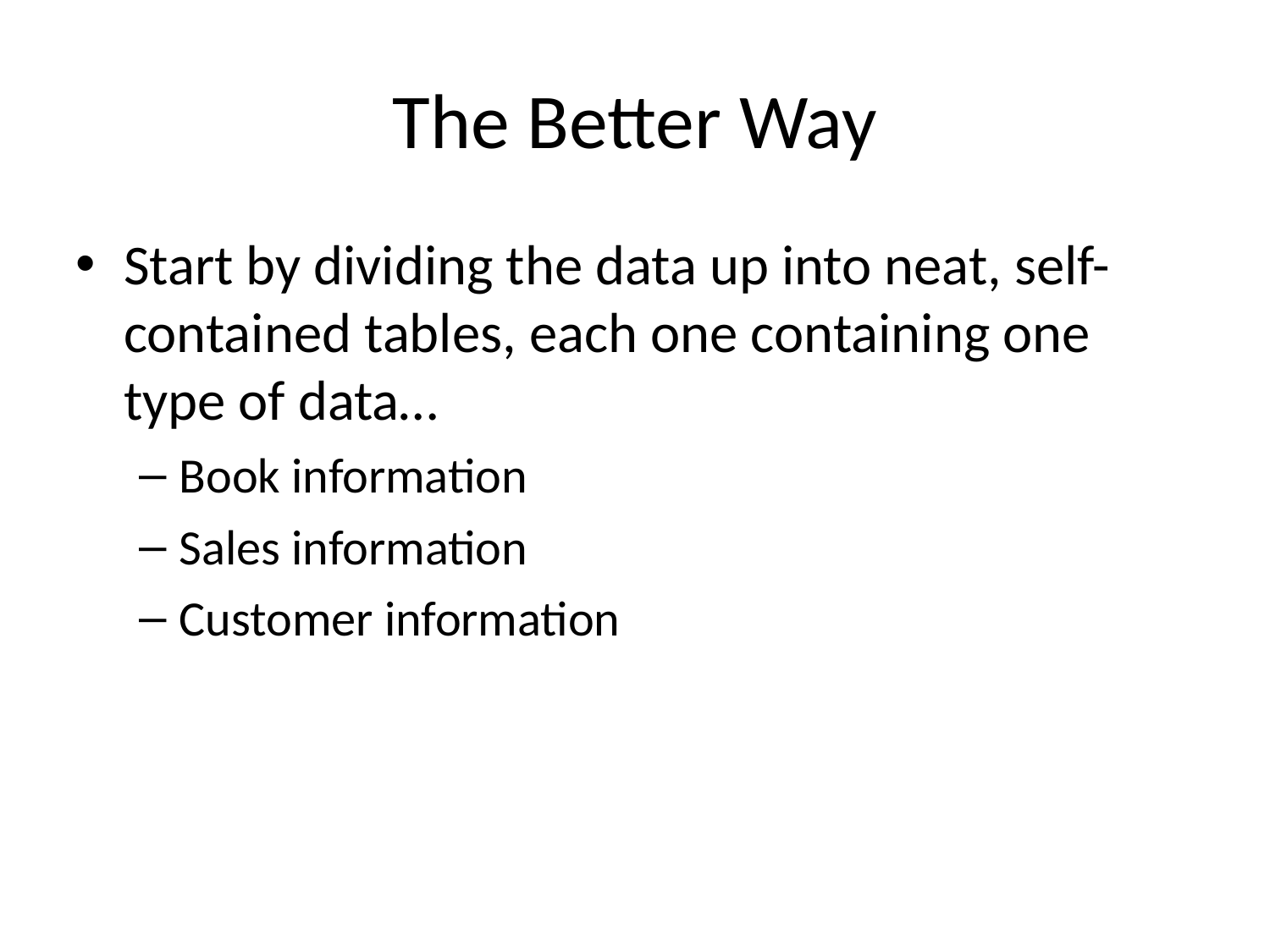

# The Better Way
Start by dividing the data up into neat, self-contained tables, each one containing one type of data…
Book information
Sales information
Customer information